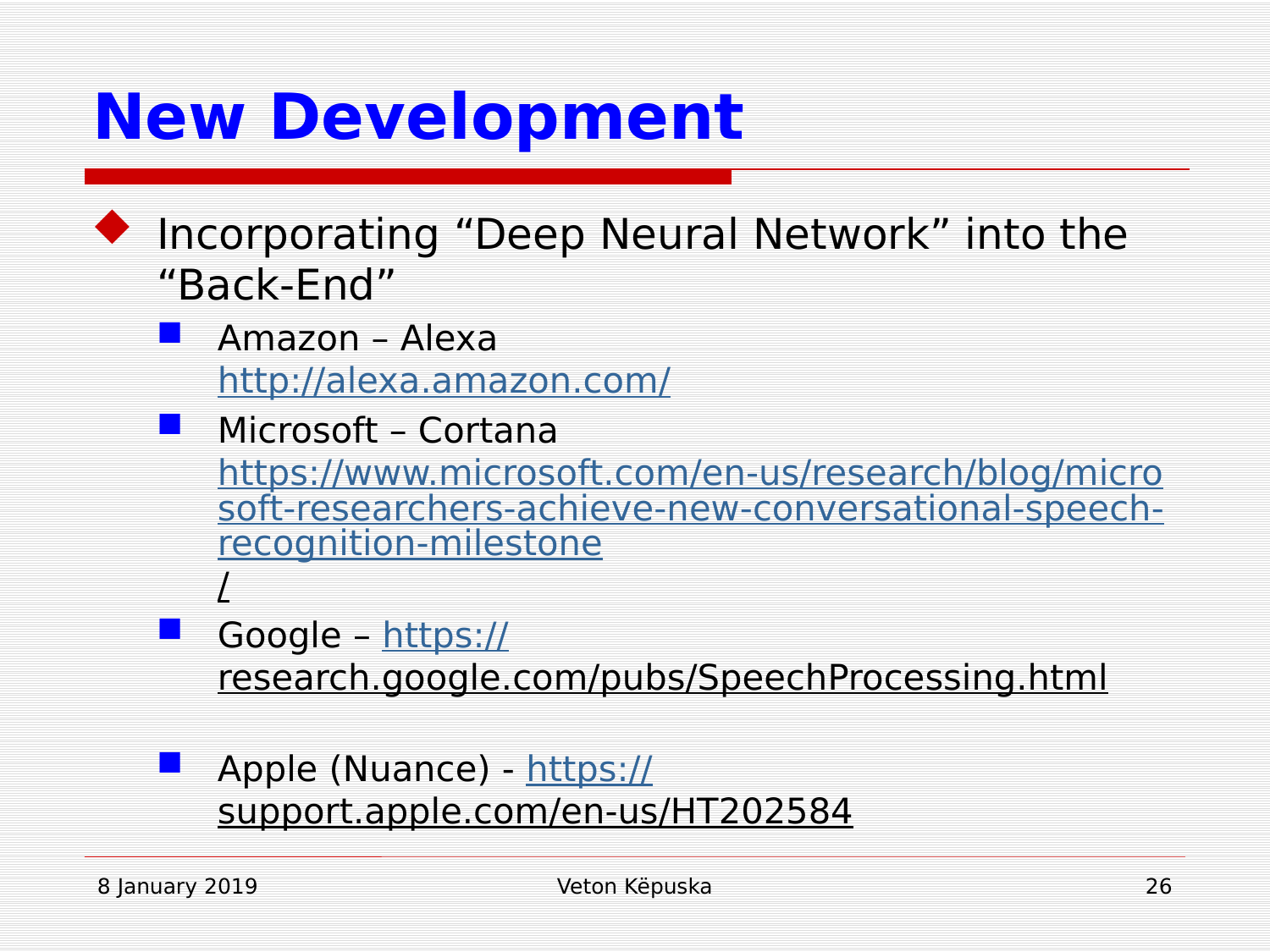

# New Development
Incorporating “Deep Neural Network” into the “Back-End”
Amazon – Alexa
http://alexa.amazon.com/
Microsoft – Cortana
https://www.microsoft.com/en-us/research/blog/microsoft-researchers-achieve-new-conversational-speech-recognition-milestone/
Google – https://research.google.com/pubs/SpeechProcessing.html
Apple (Nuance) - https://support.apple.com/en-us/HT202584
8 January 2019
Veton Këpuska
26